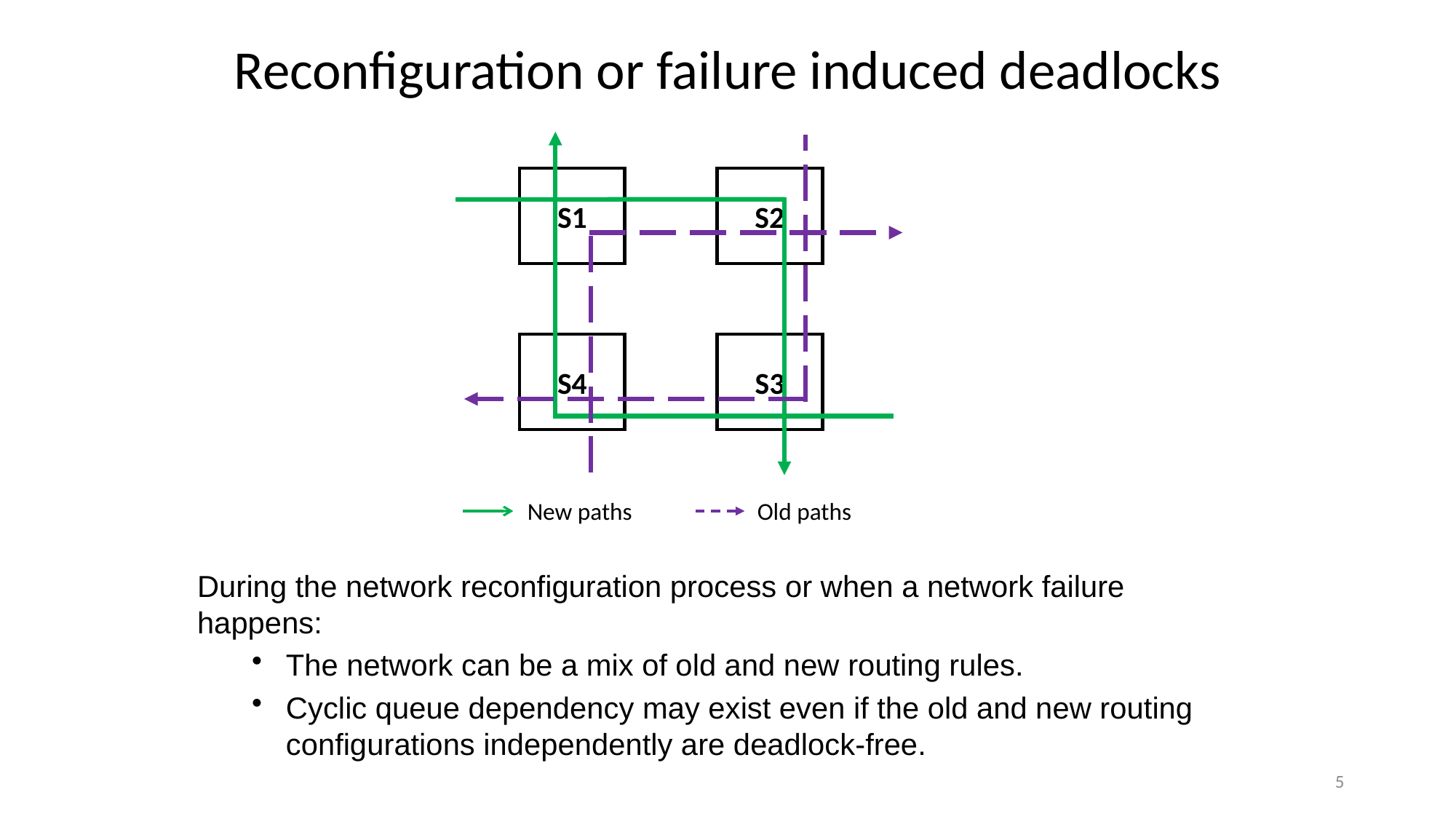

Reconfiguration or failure induced deadlocks
S1
S2
S4
S3
New paths
Old paths
During the network reconfiguration process or when a network failure happens:
The network can be a mix of old and new routing rules.
Cyclic queue dependency may exist even if the old and new routing configurations independently are deadlock-free.
5